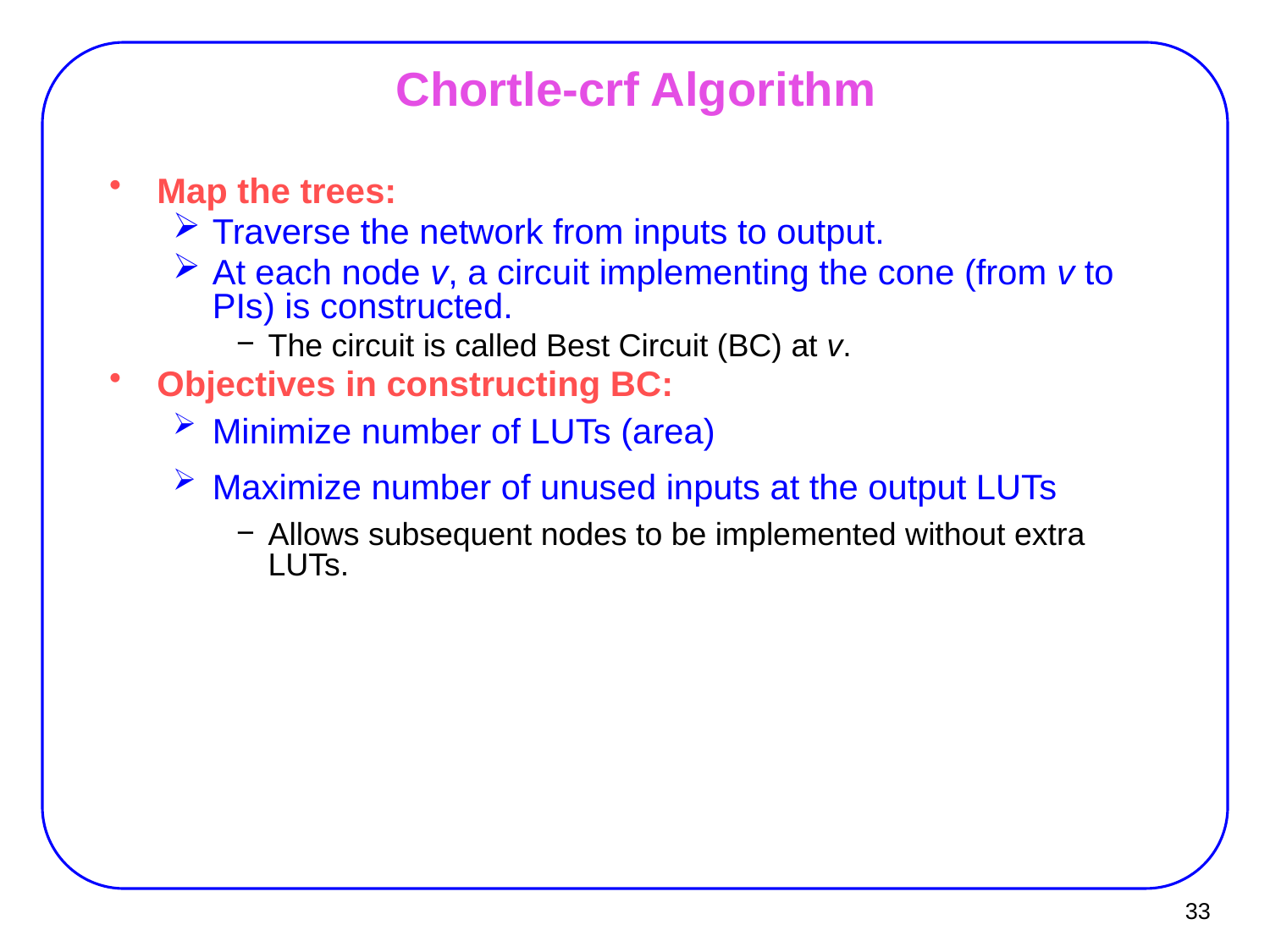

# Chortle-crf Algorithm
Map the trees:
Traverse the network from inputs to output.
At each node v, a circuit implementing the cone (from v to PIs) is constructed.
The circuit is called Best Circuit (BC) at v.
Objectives in constructing BC:
Minimize number of LUTs (area)
Maximize number of unused inputs at the output LUTs
Allows subsequent nodes to be implemented without extra LUTs.

33